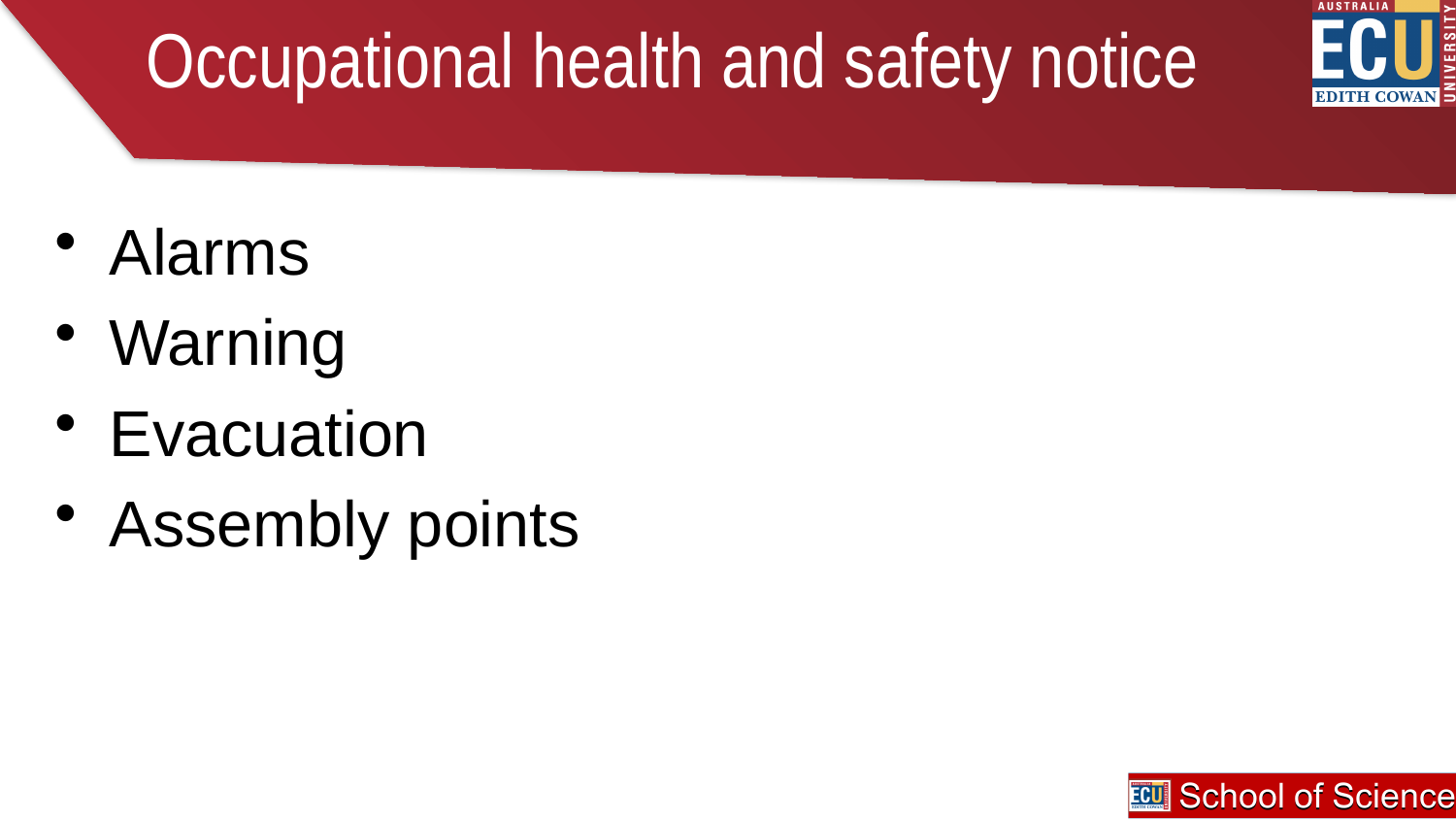

# Occupational health and safety notice
Alarms
Warning
Evacuation
Assembly points